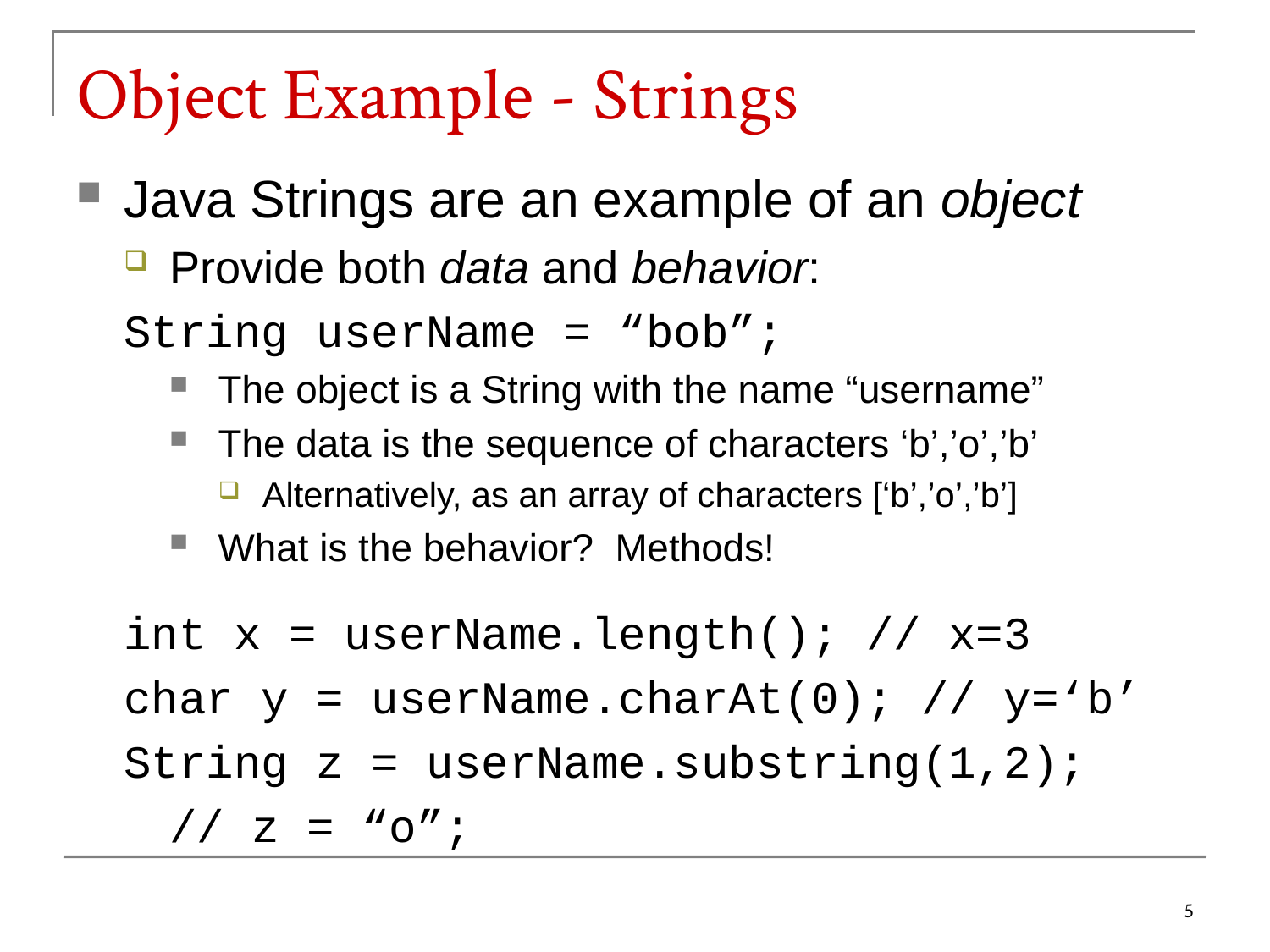

# Object Example - Strings
Java Strings are an example of an object
Provide both data and behavior:
String userName = “bob”;
The object is a String with the name “username”
The data is the sequence of characters ‘b’,’o’,’b’
Alternatively, as an array of characters [‘b’,’o’,’b’]
What is the behavior?  Methods!

int x = userName.length(); // x=3
char y = userName.charAt(0); // y=‘b’
String z = userName.substring(1,2);
	// z = “o”;
5